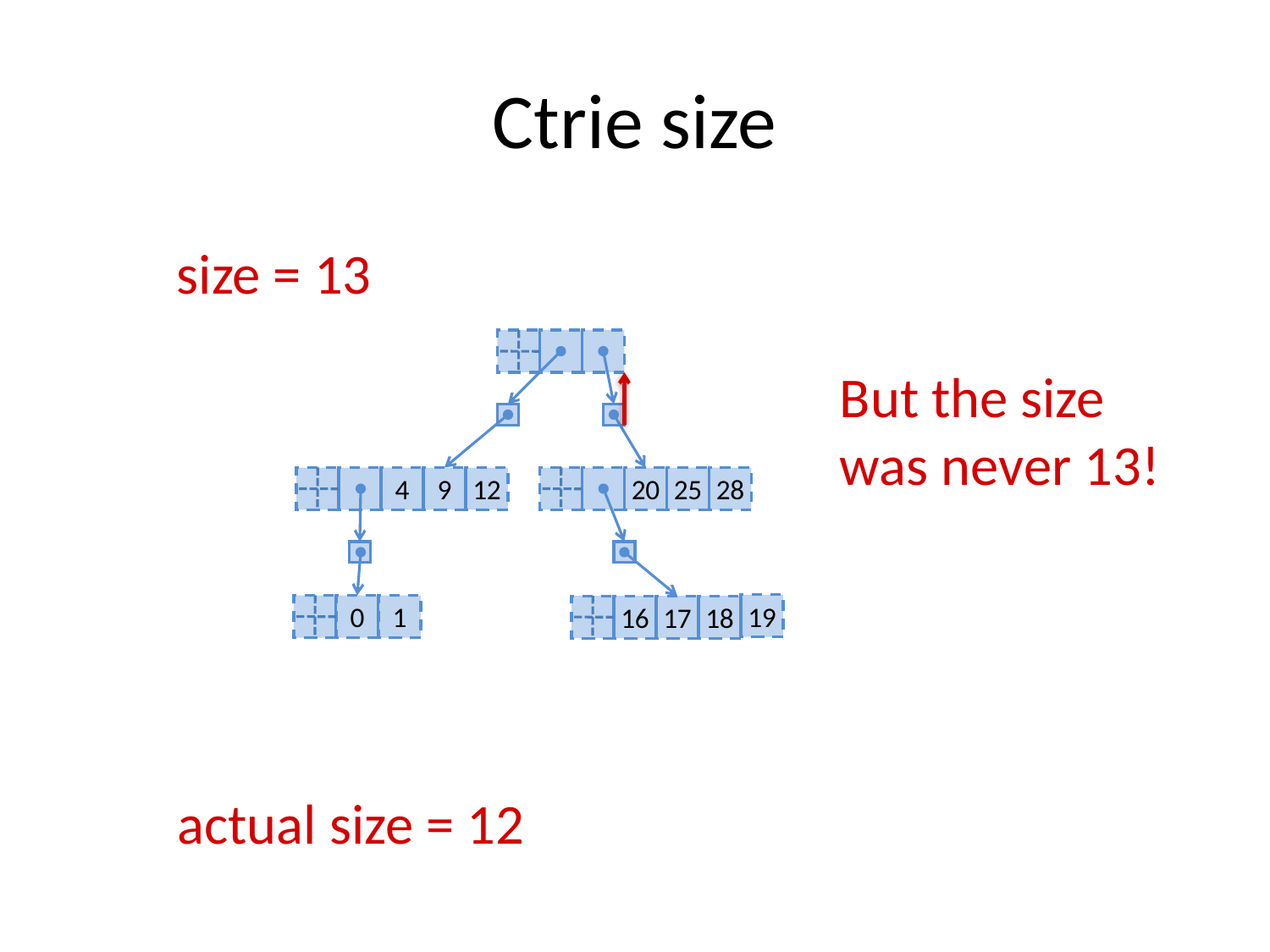

# Ctrie size
size = 13

But the size
was never 13!

4
9
12

20
25
28

19

0
1

16
17
18
actual size = 12